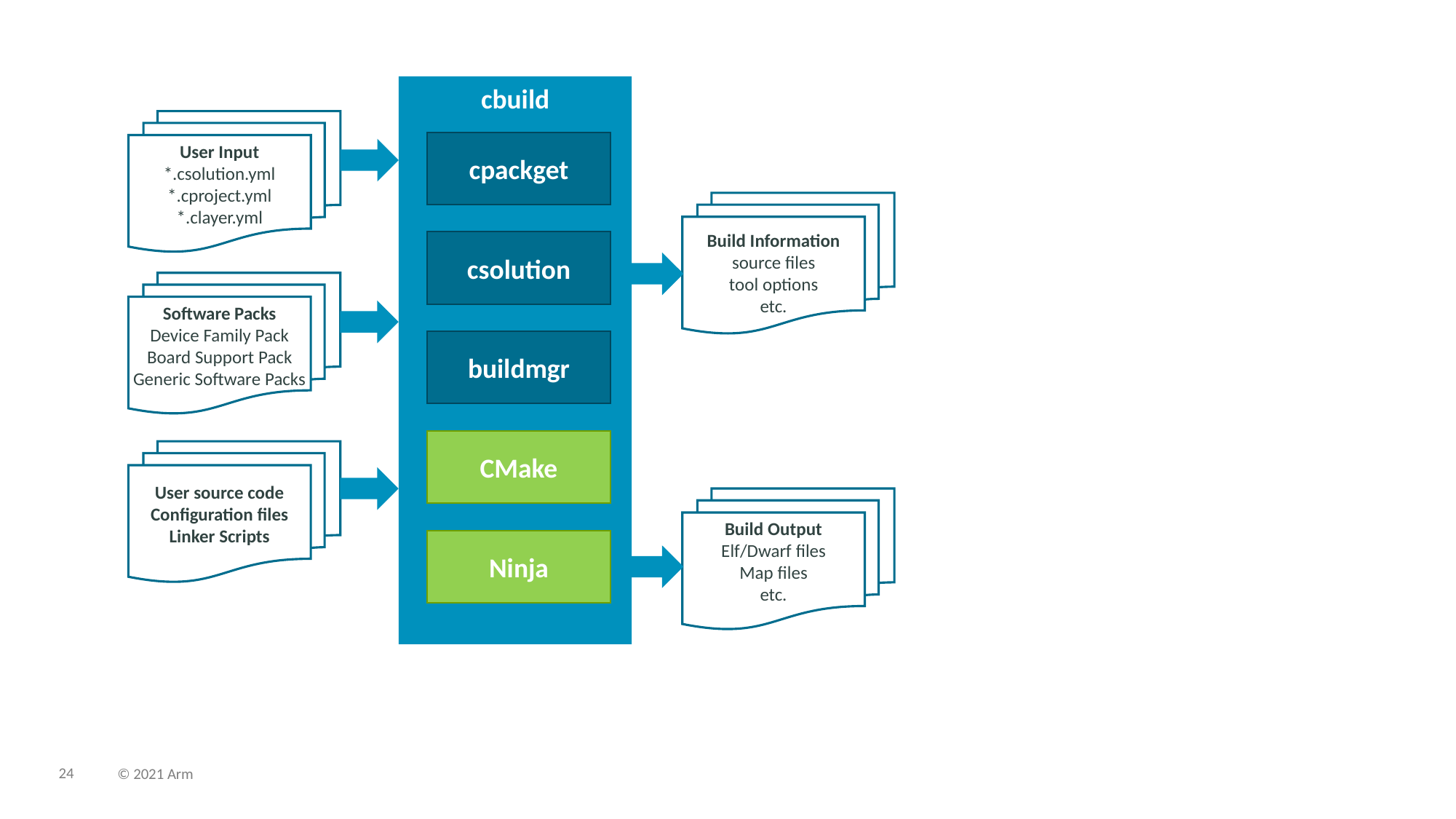

cbuild
User Input
*.csolution.yml
*.cproject.yml
*.clayer.yml
cpackget

Build Information
source files
tool options
etc.
csolution

Software Packs
Device Family Pack
Board Support Pack
Generic Software Packs

buildmgr
CMake
User source code
Configuration files
Linker Scripts

Build Output
Elf/Dwarf files
Map files
etc.
Ninja